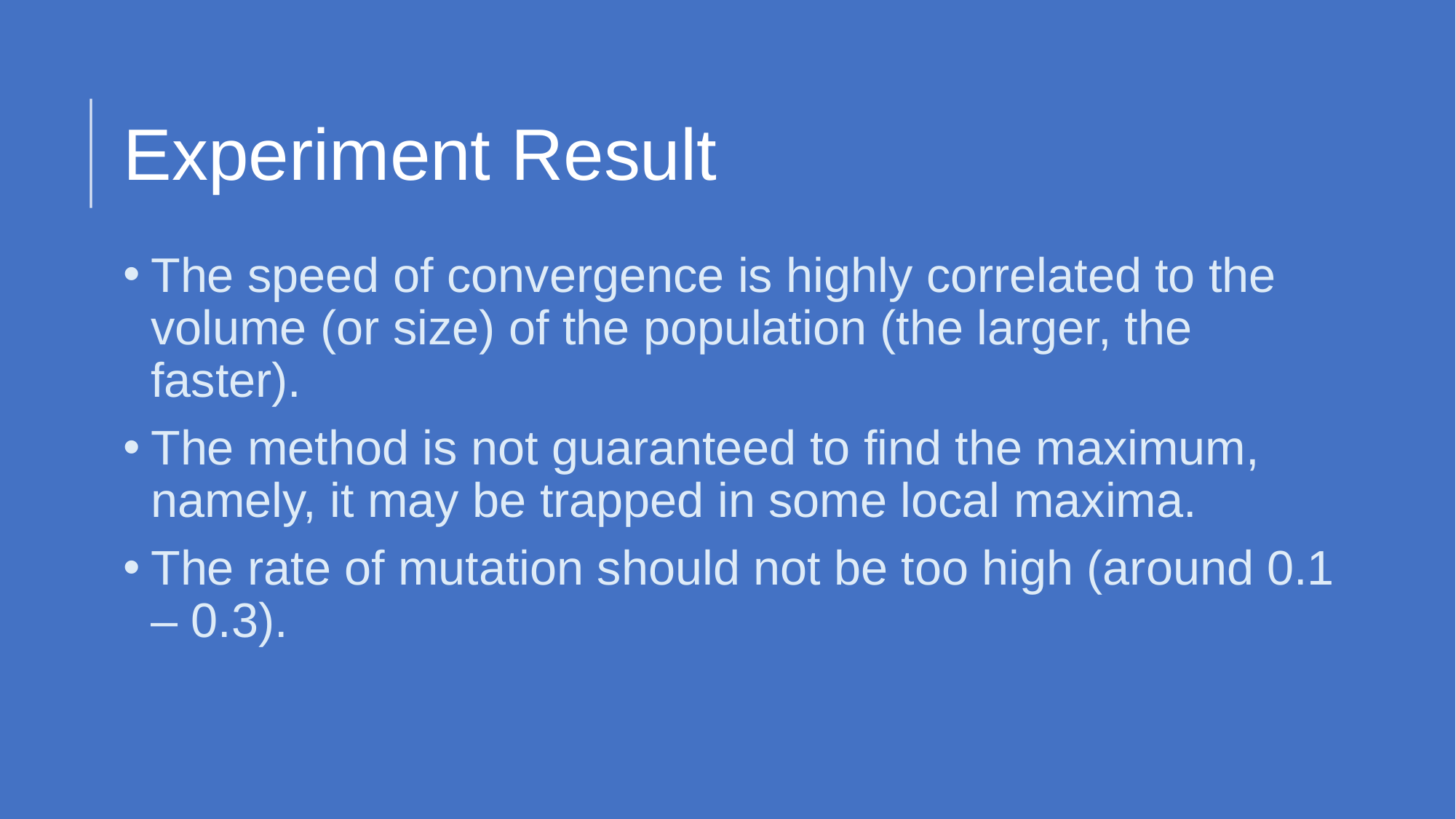

# Experiment Result
The speed of convergence is highly correlated to the volume (or size) of the population (the larger, the faster).
The method is not guaranteed to find the maximum, namely, it may be trapped in some local maxima.
The rate of mutation should not be too high (around 0.1 – 0.3).